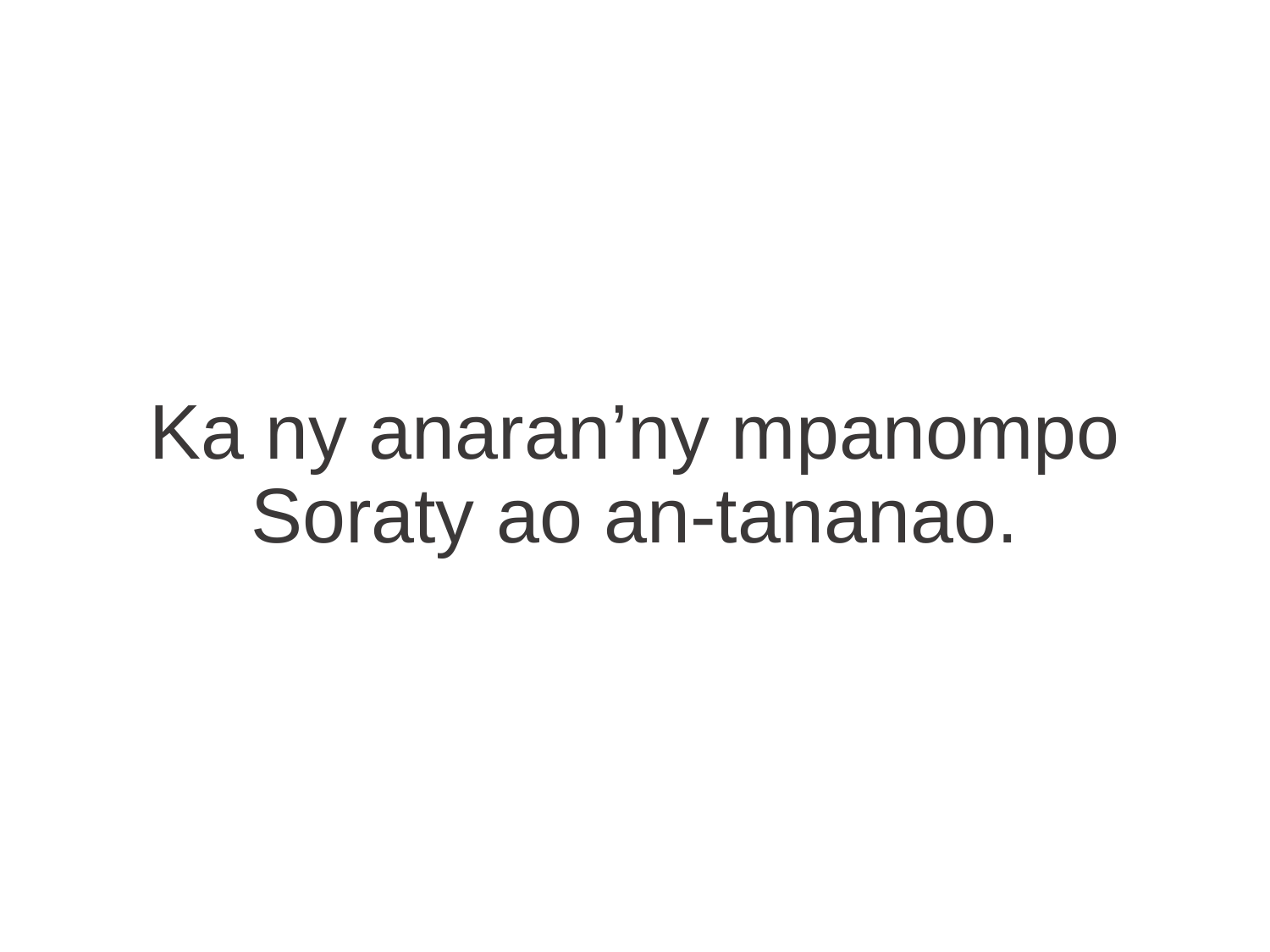

Ka ny anaran’ny mpanompo
Soraty ao an-tananao.